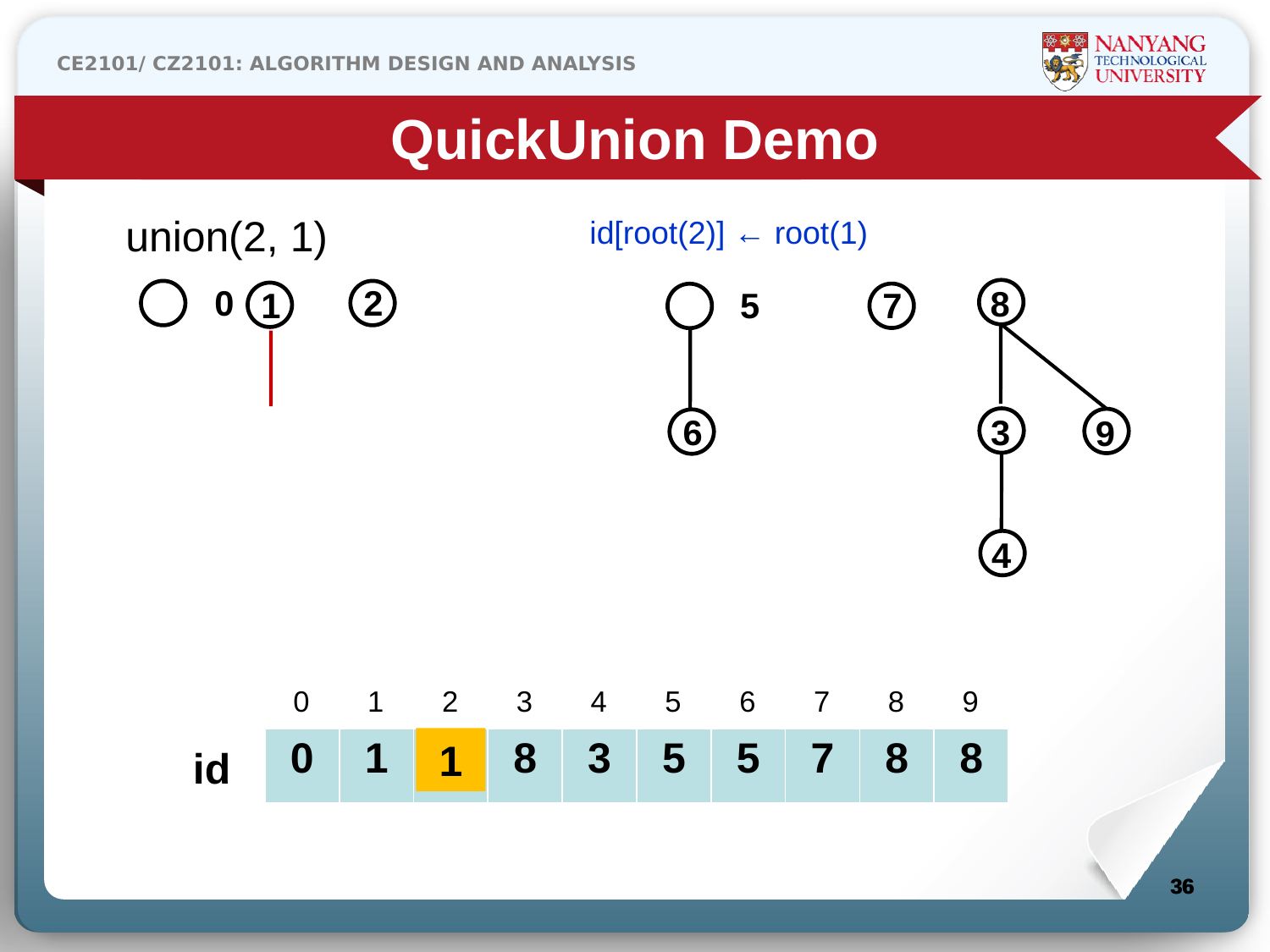

QuickUnion Demo
union(2, 1)
id[root(2)] ← root(1)
	0

2

8

7

1

	5

6

3

4

9

| 0 | 1 | 2 | 3 | 4 | 5 | 6 | 7 | 8 | 9 |
| --- | --- | --- | --- | --- | --- | --- | --- | --- | --- |
1
| 0 | 1 | 2 | 8 | 3 | 5 | 5 | 7 | 8 | 8 |
| --- | --- | --- | --- | --- | --- | --- | --- | --- | --- |
id
36